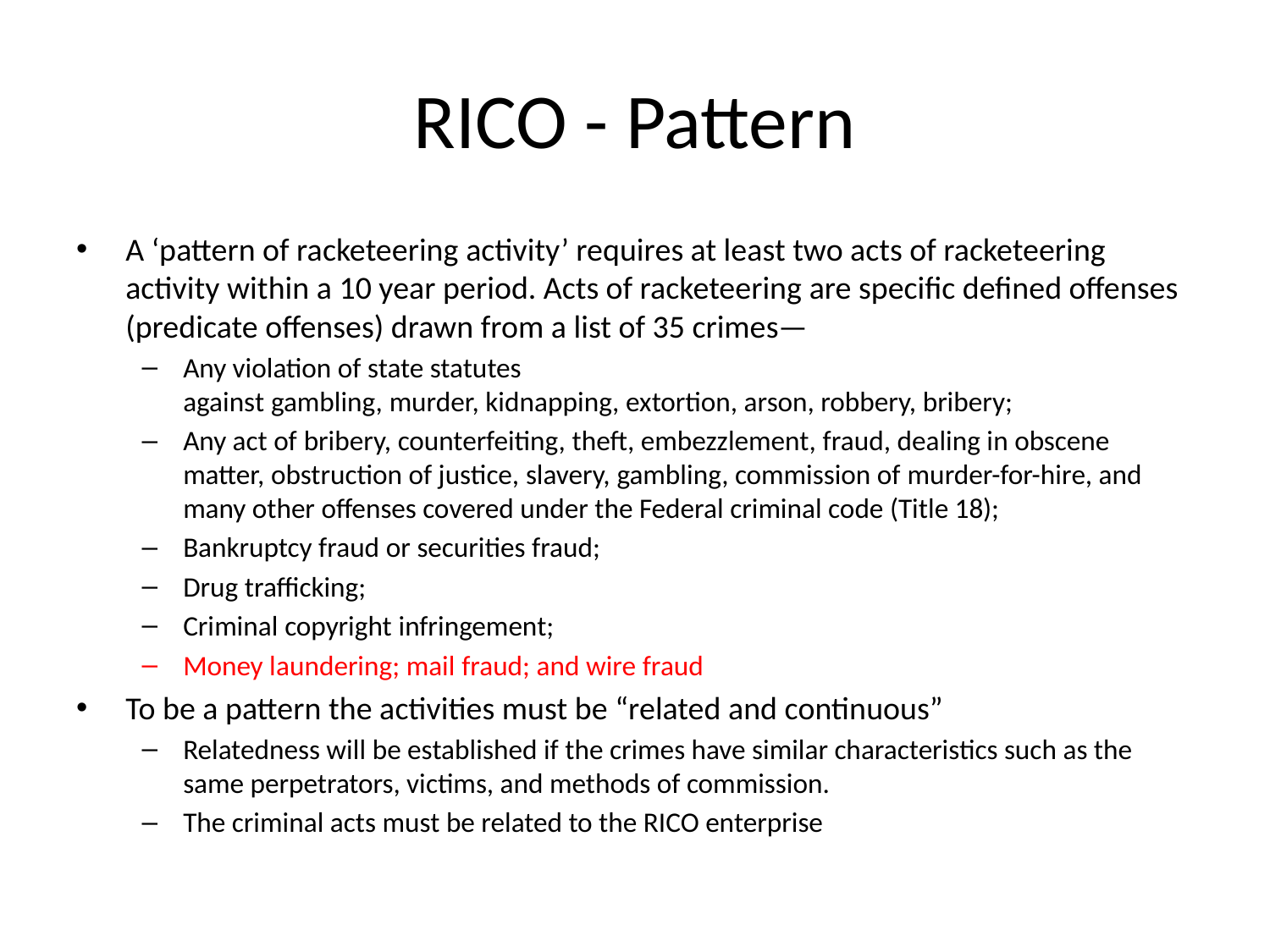

# RICO - Pattern
A ‘pattern of racketeering activity’ requires at least two acts of racketeering activity within a 10 year period. Acts of racketeering are specific defined offenses (predicate offenses) drawn from a list of 35 crimes—
Any violation of state statutes against gambling, murder, kidnapping, extortion, arson, robbery, bribery;
Any act of bribery, counterfeiting, theft, embezzlement, fraud, dealing in obscene matter, obstruction of justice, slavery, gambling, commission of murder-for-hire, and many other offenses covered under the Federal criminal code (Title 18);
Bankruptcy fraud or securities fraud;
Drug trafficking;
Criminal copyright infringement;
Money laundering; mail fraud; and wire fraud
To be a pattern the activities must be “related and continuous”
Relatedness will be established if the crimes have similar characteristics such as the same perpetrators, victims, and methods of commission.
The criminal acts must be related to the RICO enterprise